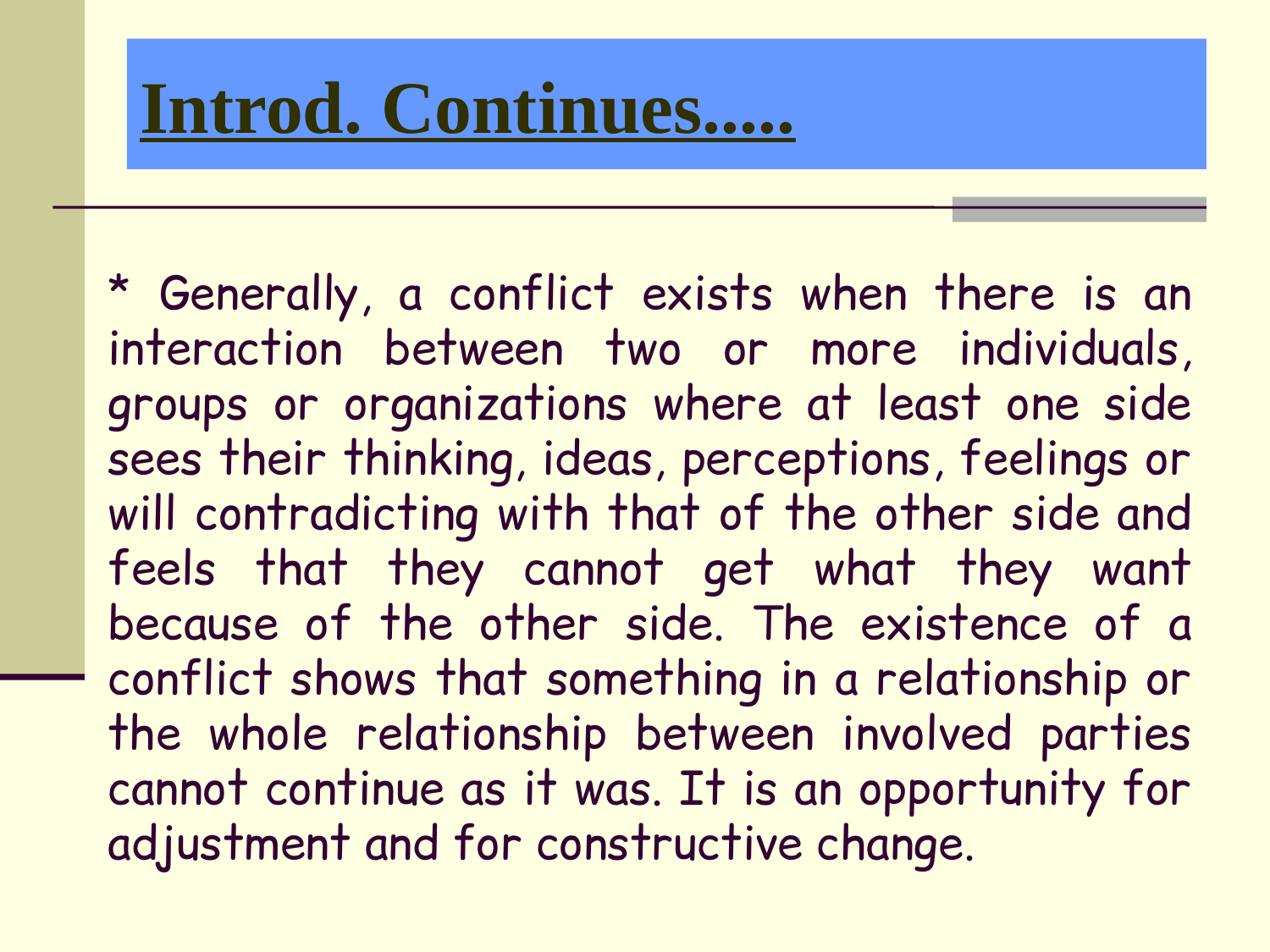

Introd. Continues.....
# * Generally, a conflict exists when there is an interaction between two or more individuals, groups or organizations where at least one side sees their thinking, ideas, perceptions, feelings or will contradicting with that of the other side and feels that they cannot get what they want because of the other side. The existence of a conflict shows that something in a relationship or the whole relationship between involved parties cannot continue as it was. It is an opportunity for adjustment and for constructive change.